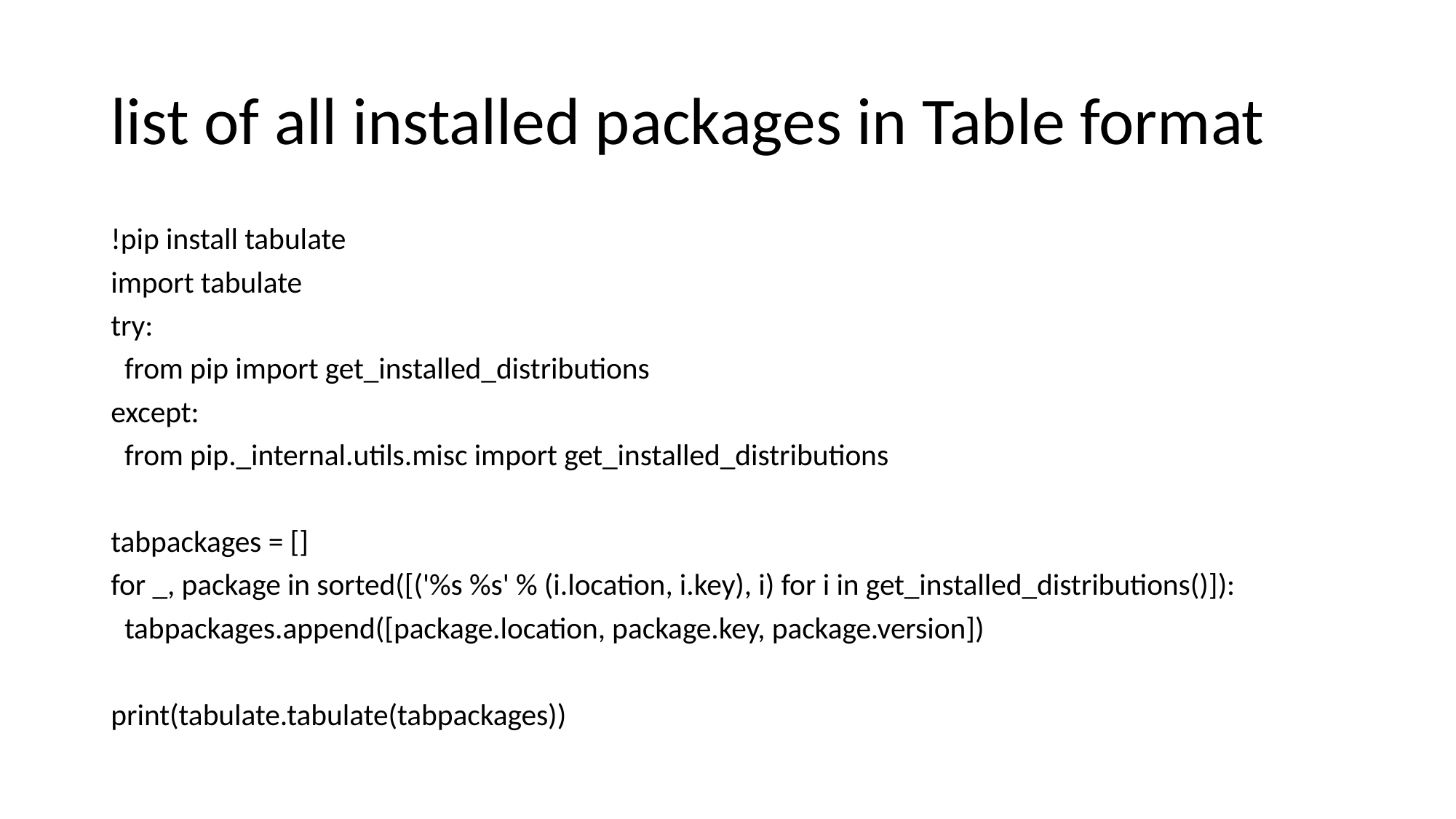

# list of all installed packages in Table format
!pip install tabulate
import tabulate
try:
  from pip import get_installed_distributions
except:
  from pip._internal.utils.misc import get_installed_distributions

tabpackages = []
for _, package in sorted([('%s %s' % (i.location, i.key), i) for i in get_installed_distributions()]):
  tabpackages.append([package.location, package.key, package.version])

print(tabulate.tabulate(tabpackages))